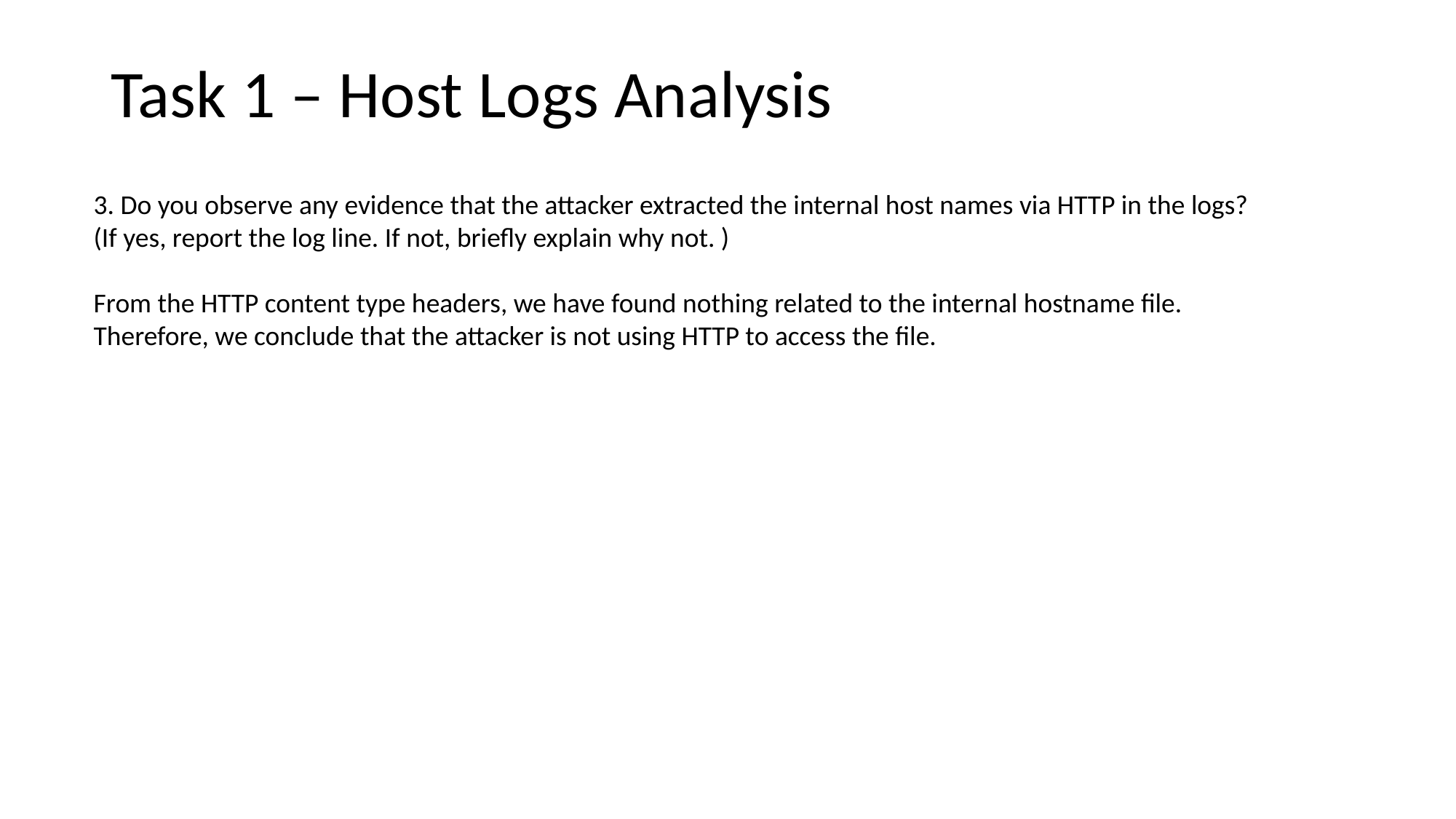

# Task 1 – Host Logs Analysis
3. Do you observe any evidence that the attacker extracted the internal host names via HTTP in the logs? (If yes, report the log line. If not, briefly explain why not. )

From the HTTP content type headers, we have found nothing related to the internal hostname file. Therefore, we conclude that the attacker is not using HTTP to access the file.